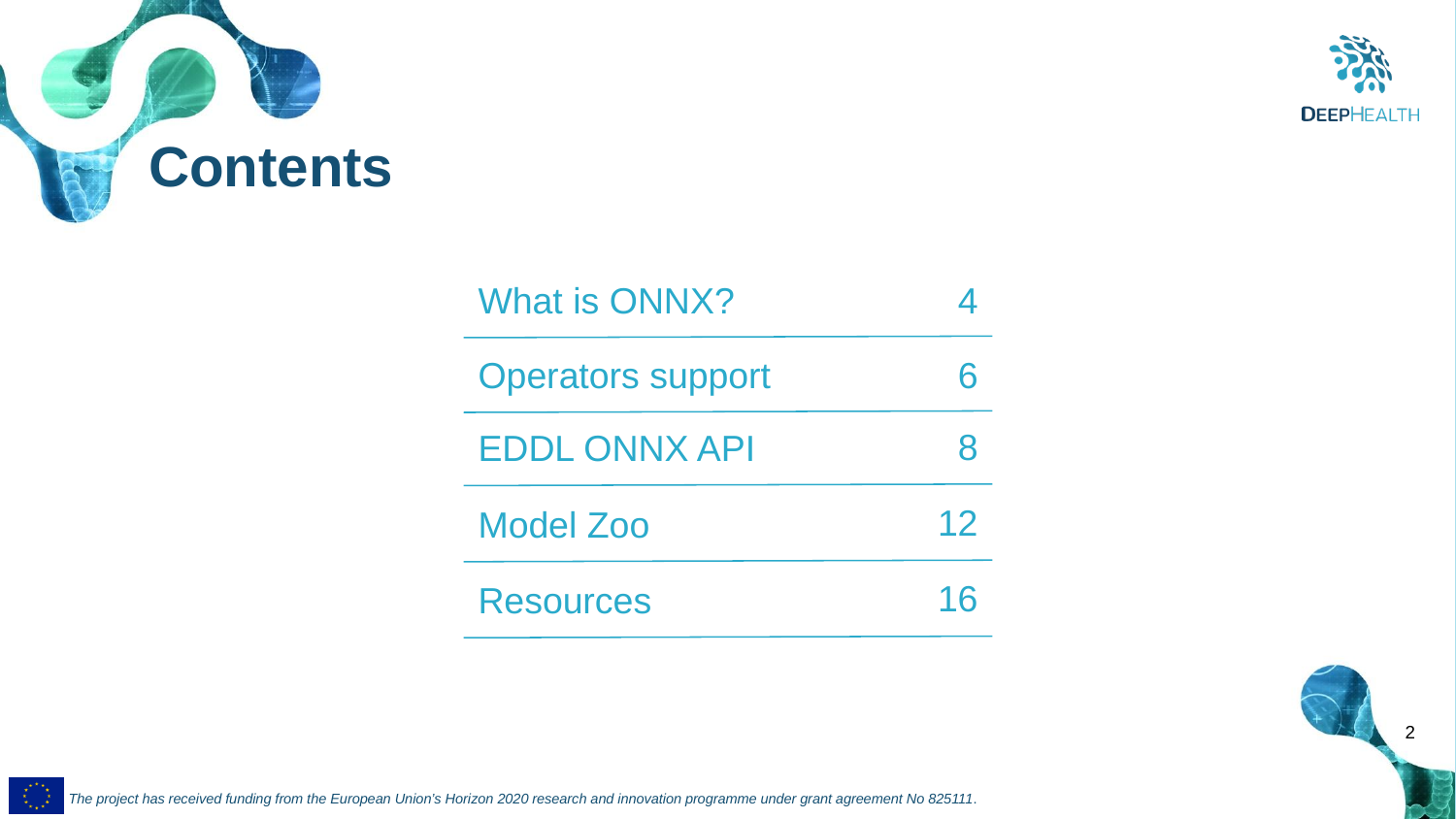

Contents
4
What is ONNX?
6
Operators support
8
EDDL ONNX API
12
Model Zoo
16
Resources